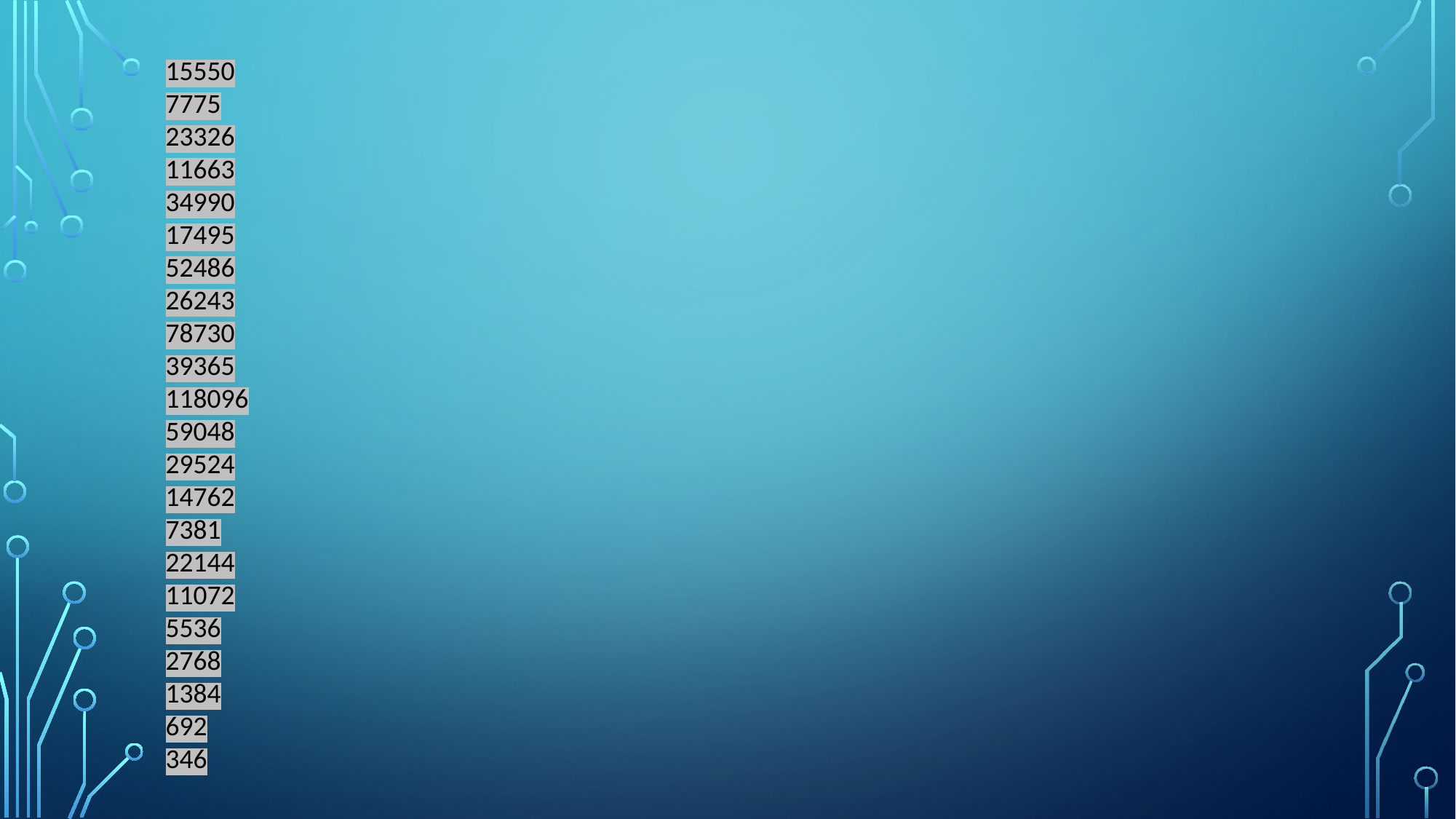

15550
7775
23326
11663
34990
17495
52486
26243
78730
39365
118096
59048
29524
14762
7381
22144
11072
5536
2768
1384
692
346